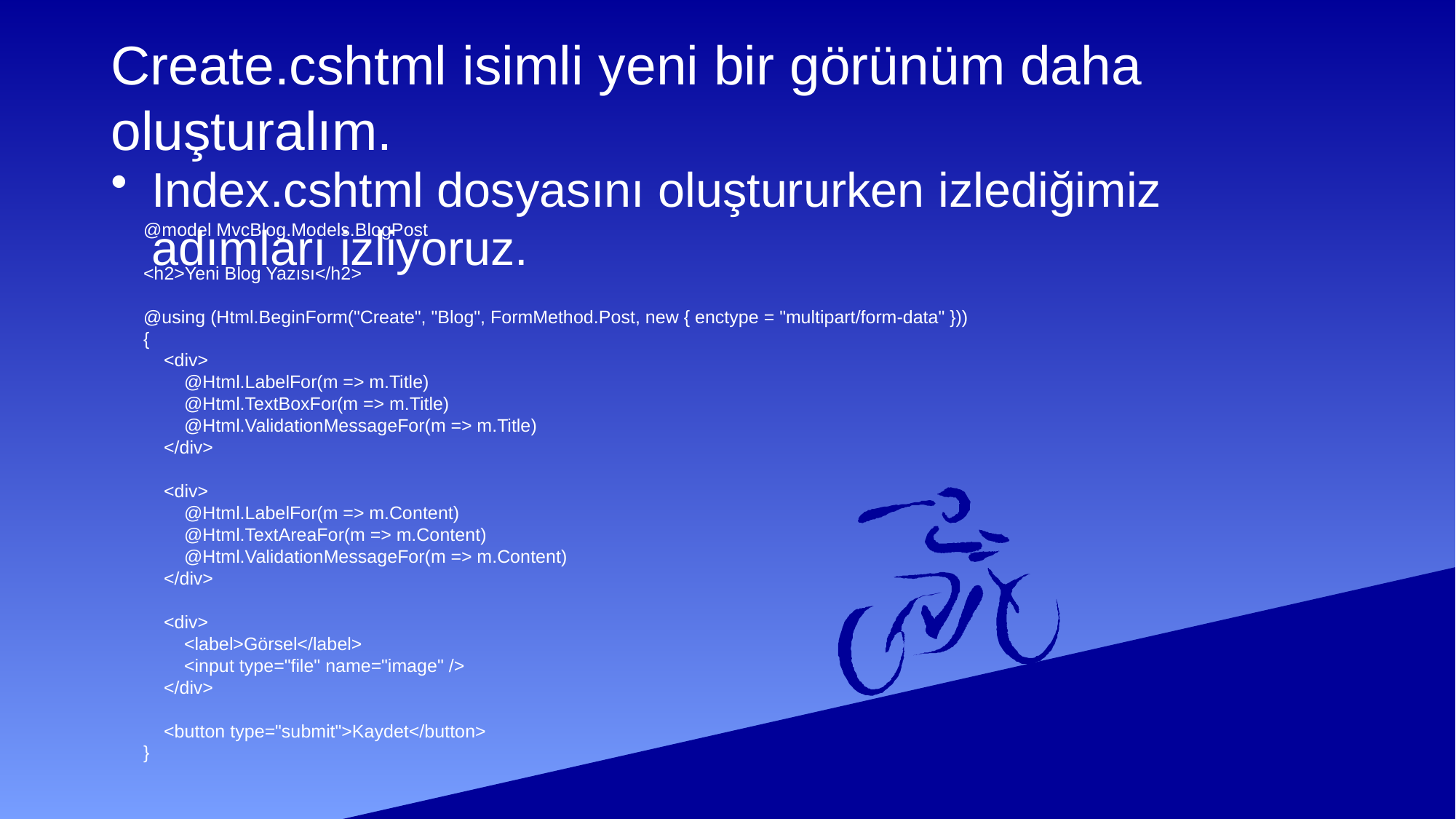

# Create.cshtml isimli yeni bir görünüm daha oluşturalım.
Index.cshtml dosyasını oluştururken izlediğimiz adımları izliyoruz.
@model MvcBlog.Models.BlogPost

<h2>Yeni Blog Yazısı</h2>

@using (Html.BeginForm("Create", "Blog", FormMethod.Post, new { enctype = "multipart/form-data" }))
{
    <div>
        @Html.LabelFor(m => m.Title)
        @Html.TextBoxFor(m => m.Title)
        @Html.ValidationMessageFor(m => m.Title)
    </div>

    <div>
        @Html.LabelFor(m => m.Content)
        @Html.TextAreaFor(m => m.Content)
        @Html.ValidationMessageFor(m => m.Content)
    </div>

    <div>
        <label>Görsel</label>
        <input type="file" name="image" />
    </div>

    <button type="submit">Kaydet</button>
}